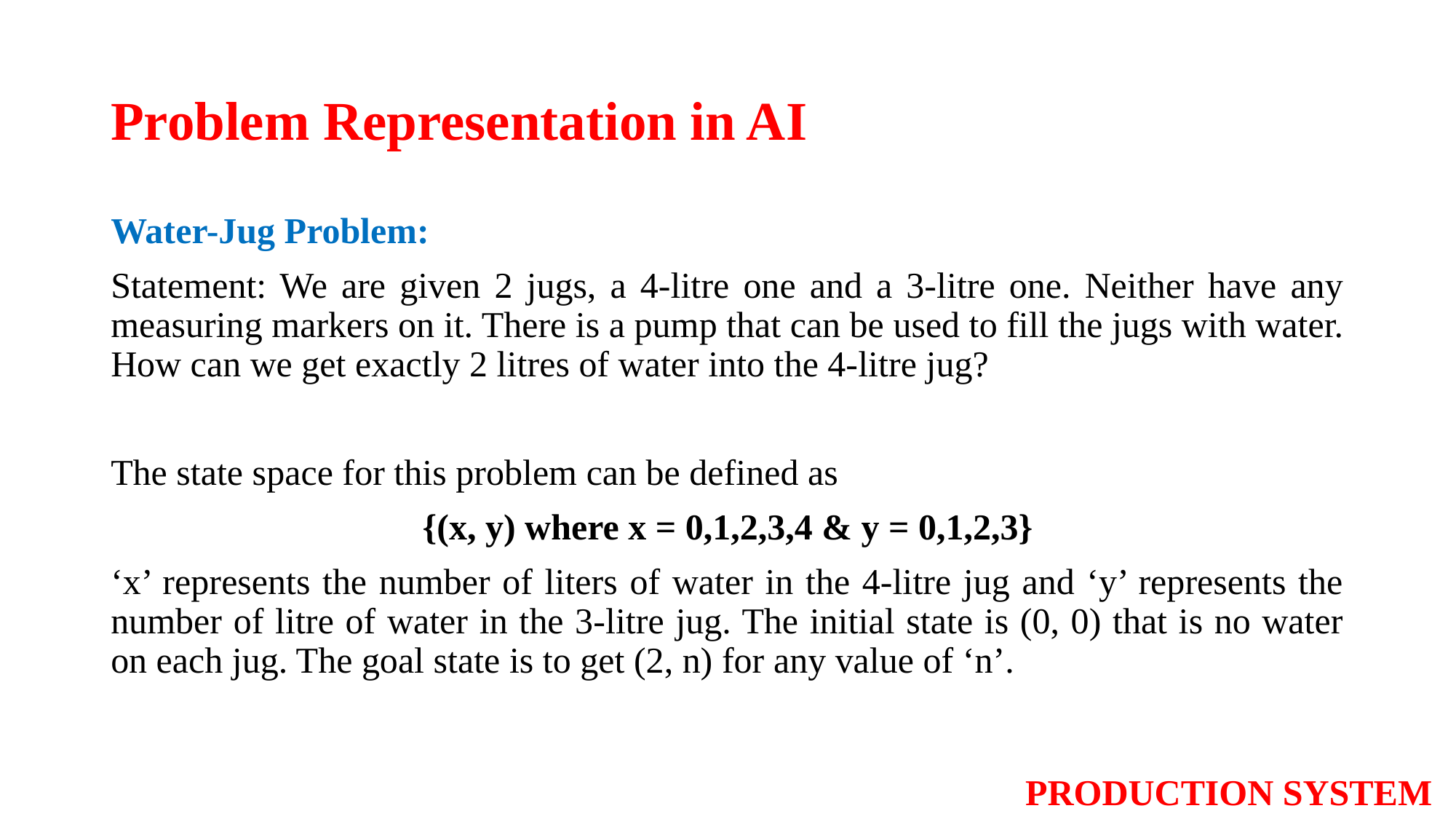

# Problem Representation in AI
Water-Jug Problem:
Statement: We are given 2 jugs, a 4-litre one and a 3-litre one. Neither have any measuring markers on it. There is a pump that can be used to fill the jugs with water. How can we get exactly 2 litres of water into the 4-litre jug?

The state space for this problem can be defined as
{(x, y) where x = 0,1,2,3,4 & y = 0,1,2,3}
‘x’ represents the number of liters of water in the 4-litre jug and ‘y’ represents the number of litre of water in the 3-litre jug. The initial state is (0, 0) that is no water on each jug. The goal state is to get (2, n) for any value of ‘n’.

PRODUCTION SYSTEM